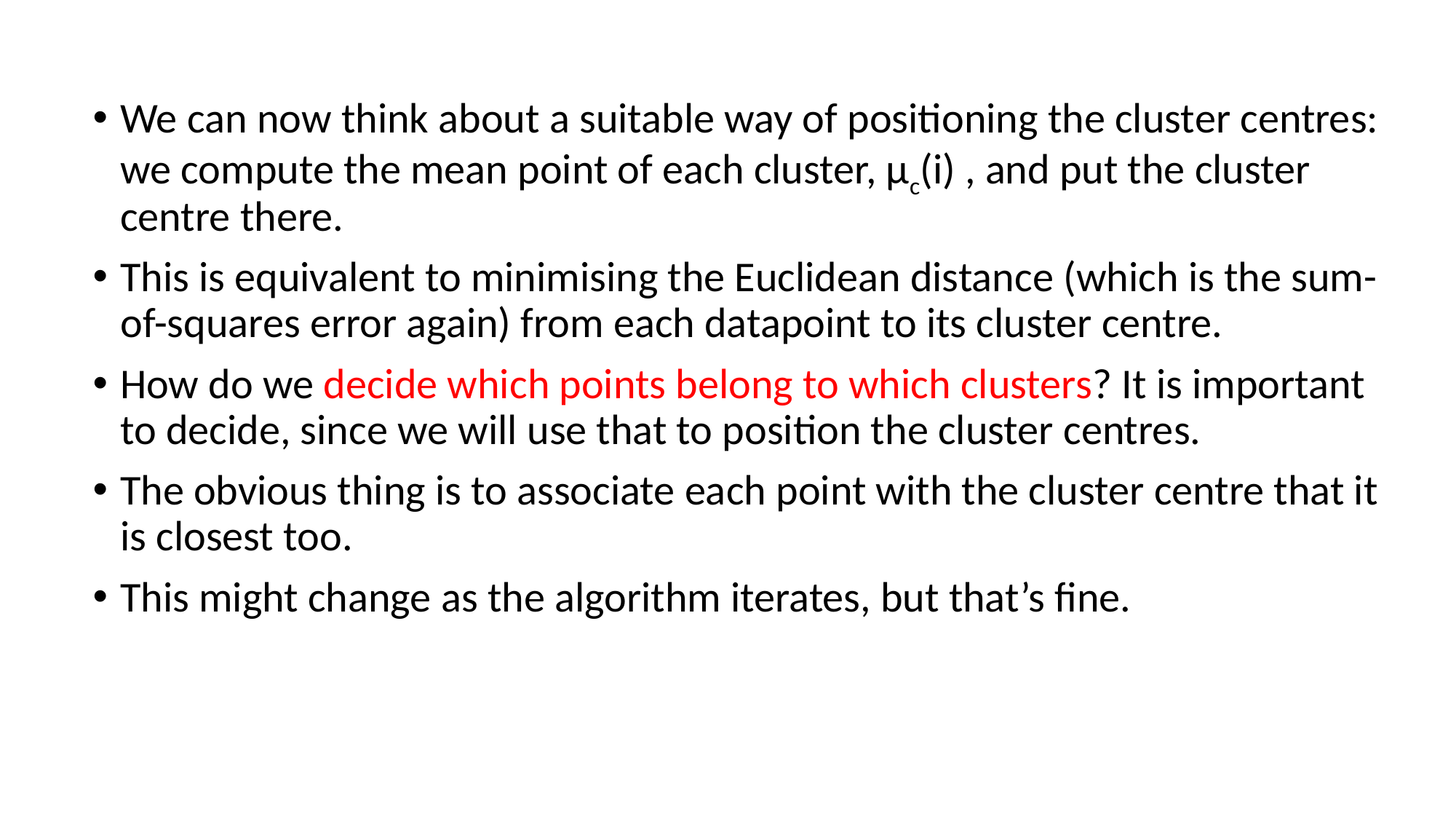

We can now think about a suitable way of positioning the cluster centres: we compute the mean point of each cluster, µc(i) , and put the cluster centre there.
This is equivalent to minimising the Euclidean distance (which is the sum-of-squares error again) from each datapoint to its cluster centre.
How do we decide which points belong to which clusters? It is important to decide, since we will use that to position the cluster centres.
The obvious thing is to associate each point with the cluster centre that it is closest too.
This might change as the algorithm iterates, but that’s fine.